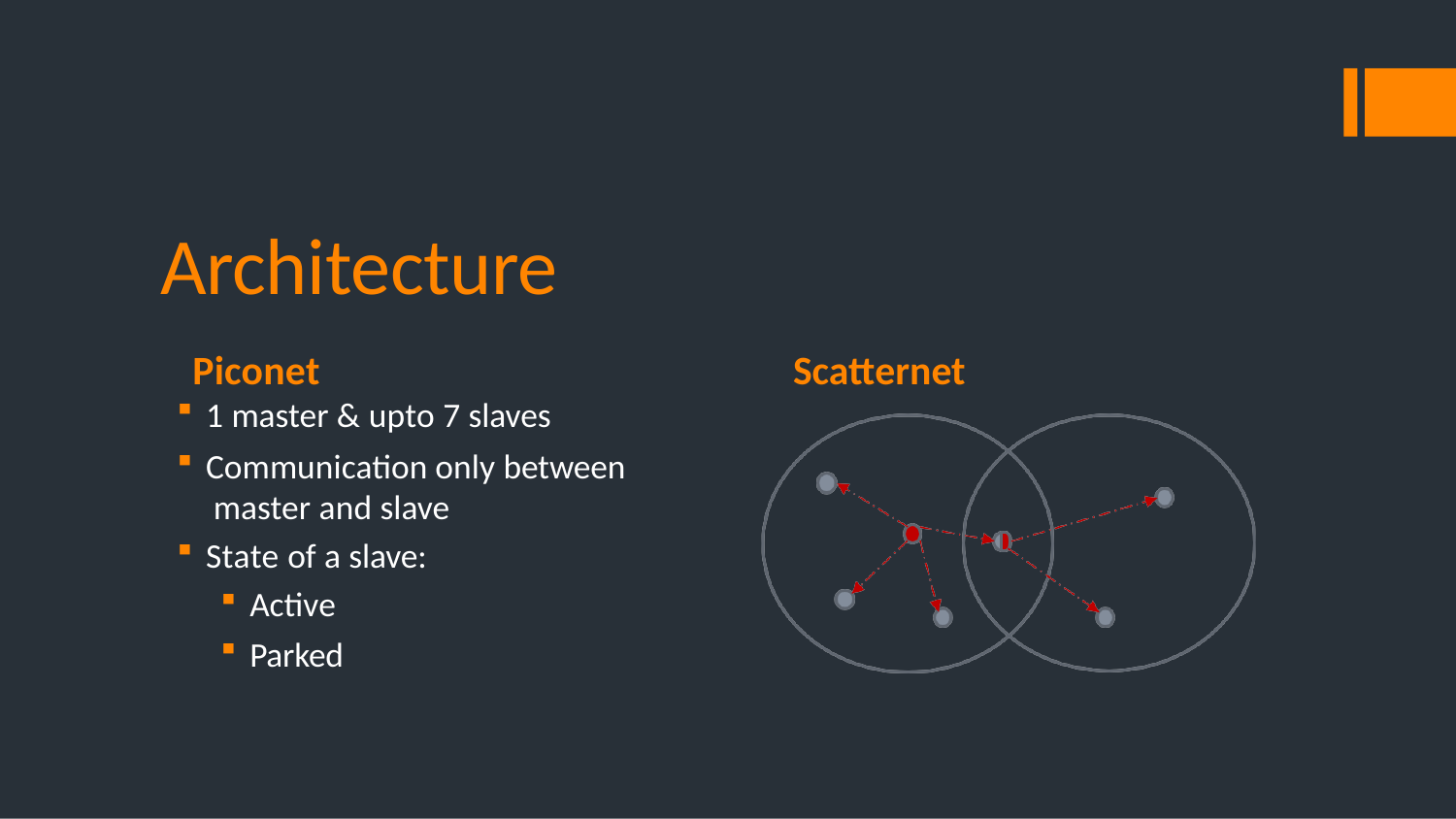

# Architecture
Piconet
1 master & upto 7 slaves
Communication only between  master and slave
State of a slave:
Active
Parked
Scatternet